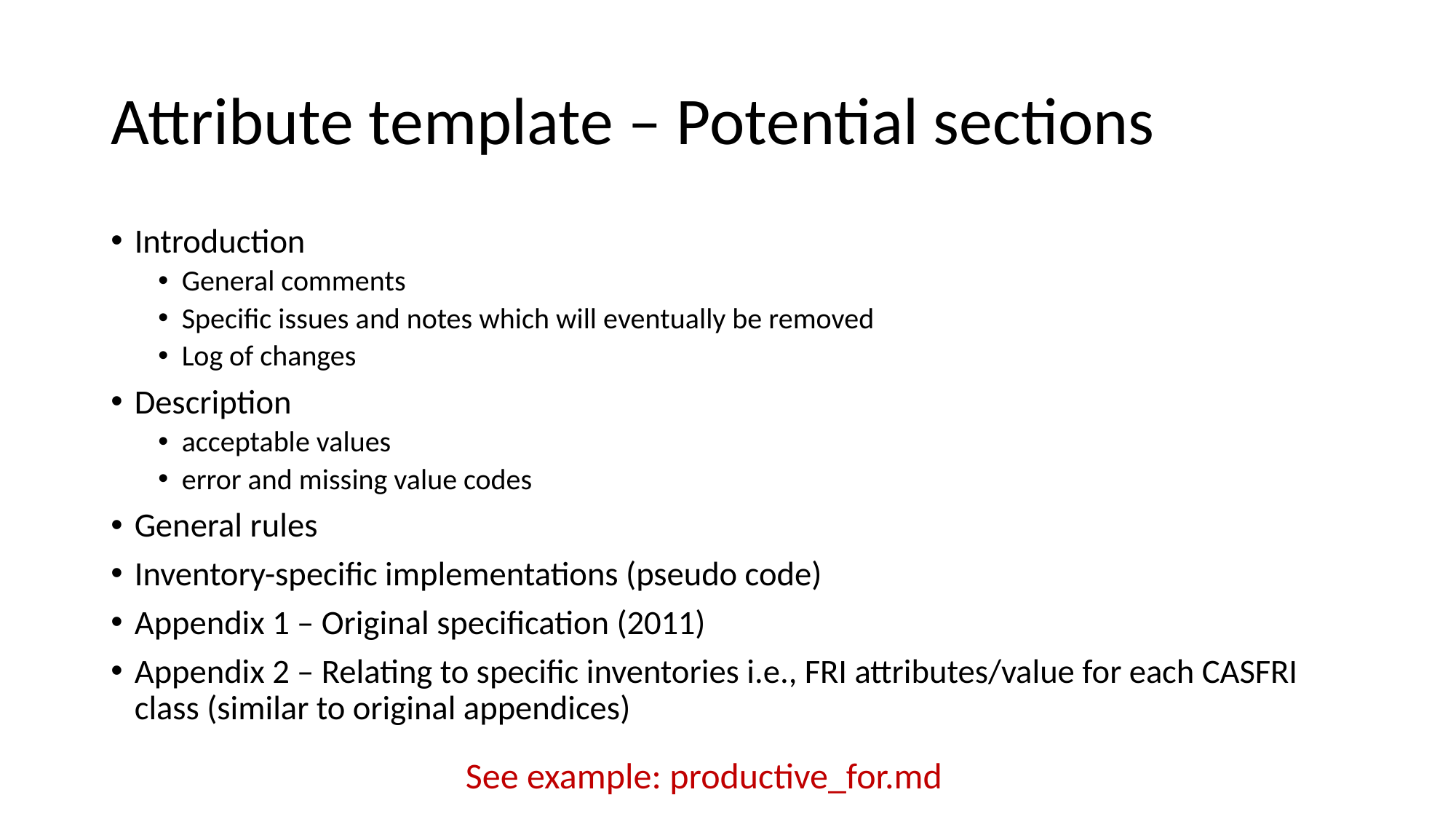

# Attribute template – Potential sections
Introduction
General comments
Specific issues and notes which will eventually be removed
Log of changes
Description
acceptable values
error and missing value codes
General rules
Inventory-specific implementations (pseudo code)
Appendix 1 – Original specification (2011)
Appendix 2 – Relating to specific inventories i.e., FRI attributes/value for each CASFRI class (similar to original appendices)
See example: productive_for.md